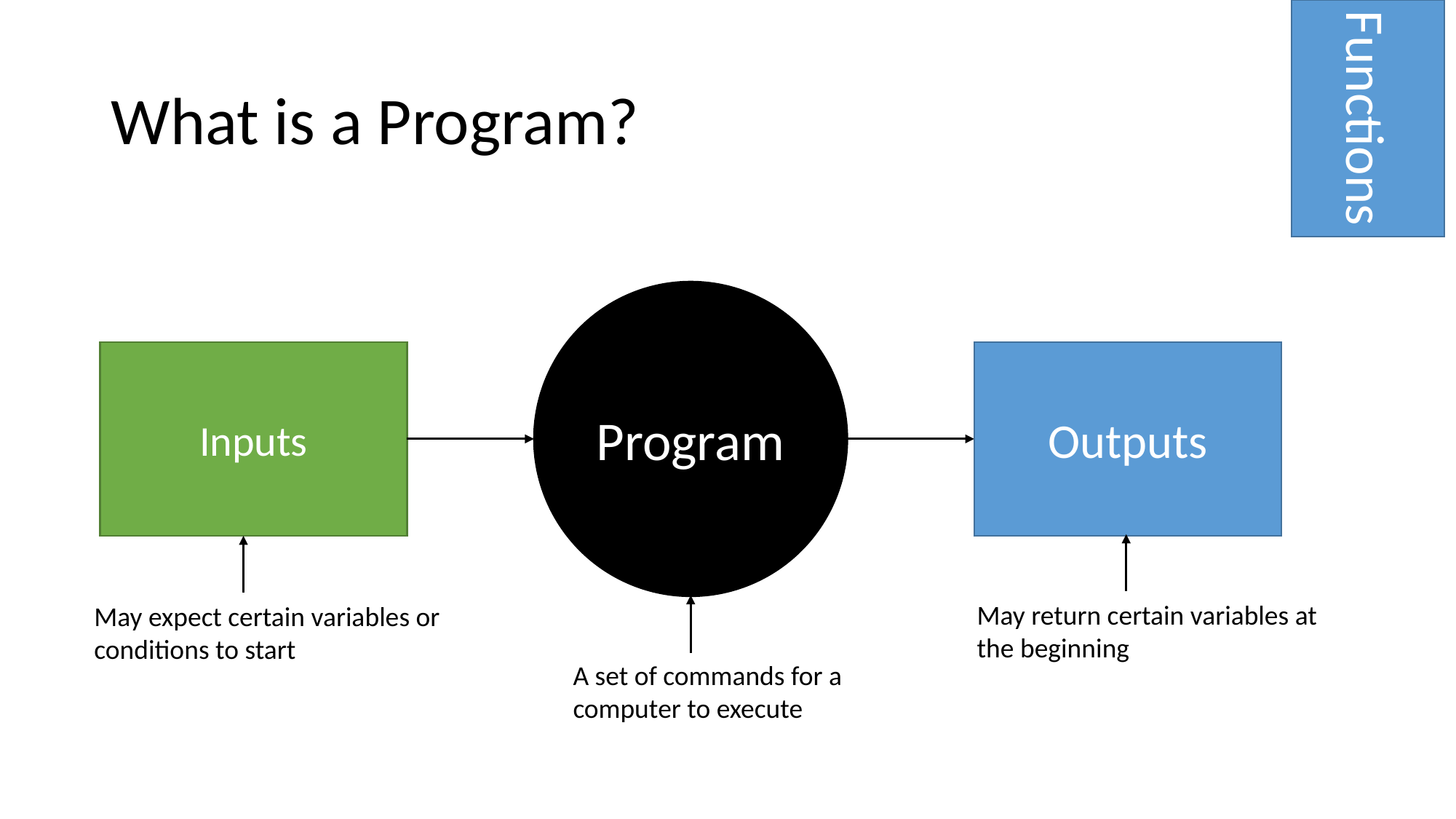

Functions
# What is a Program?
Program
Inputs
Outputs
May return certain variables at the beginning
May expect certain variables or conditions to start
A set of commands for a computer to execute